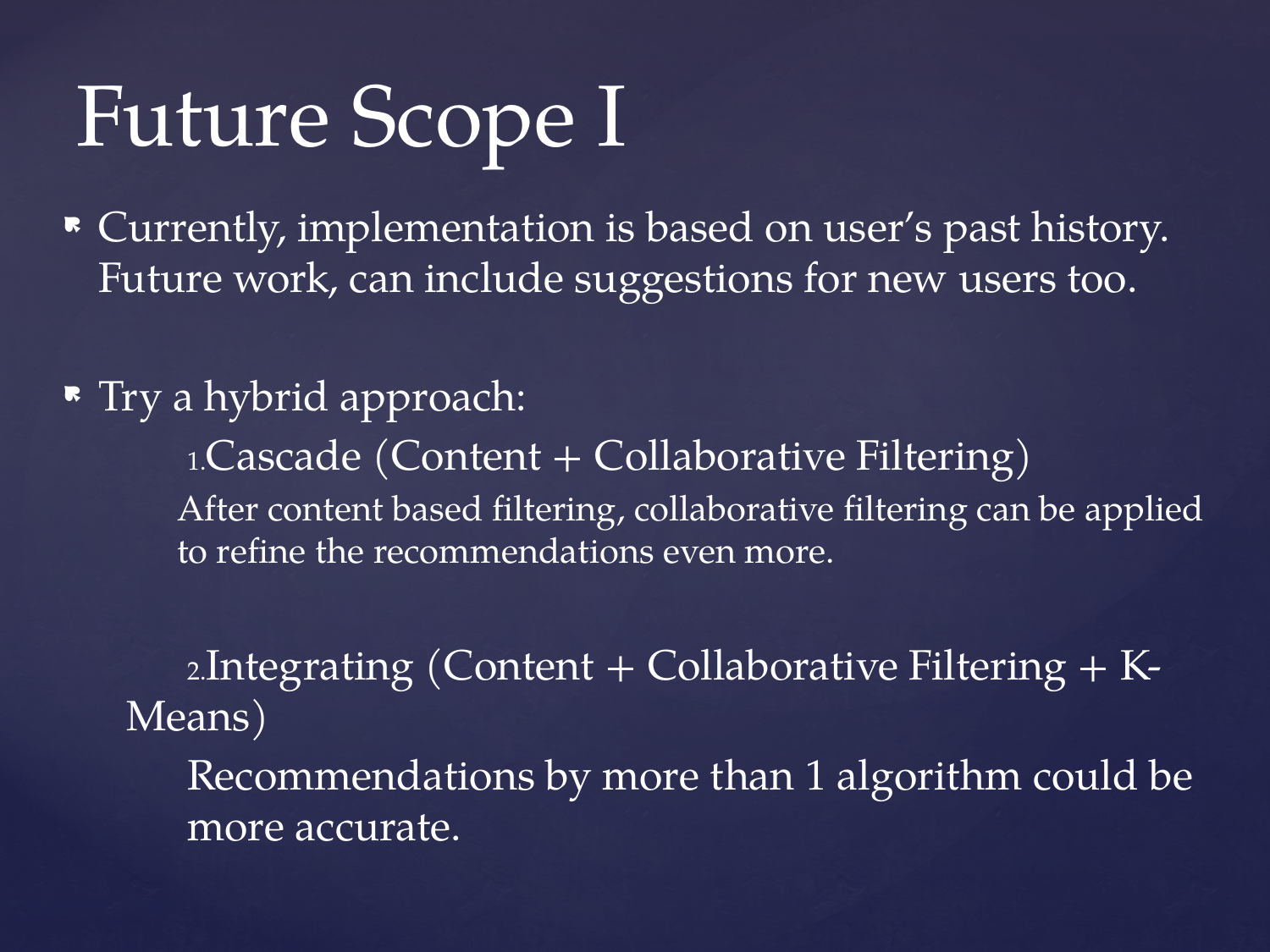

# Future Scope I
Currently, implementation is based on user’s past history. Future work, can include suggestions for new users too.

Try a hybrid approach:
Cascade (Content + Collaborative Filtering)
After content based filtering, collaborative filtering can be applied to refine the recommendations even more.

Integrating (Content + Collaborative Filtering + K-Means)
Recommendations by more than 1 algorithm could be more accurate.